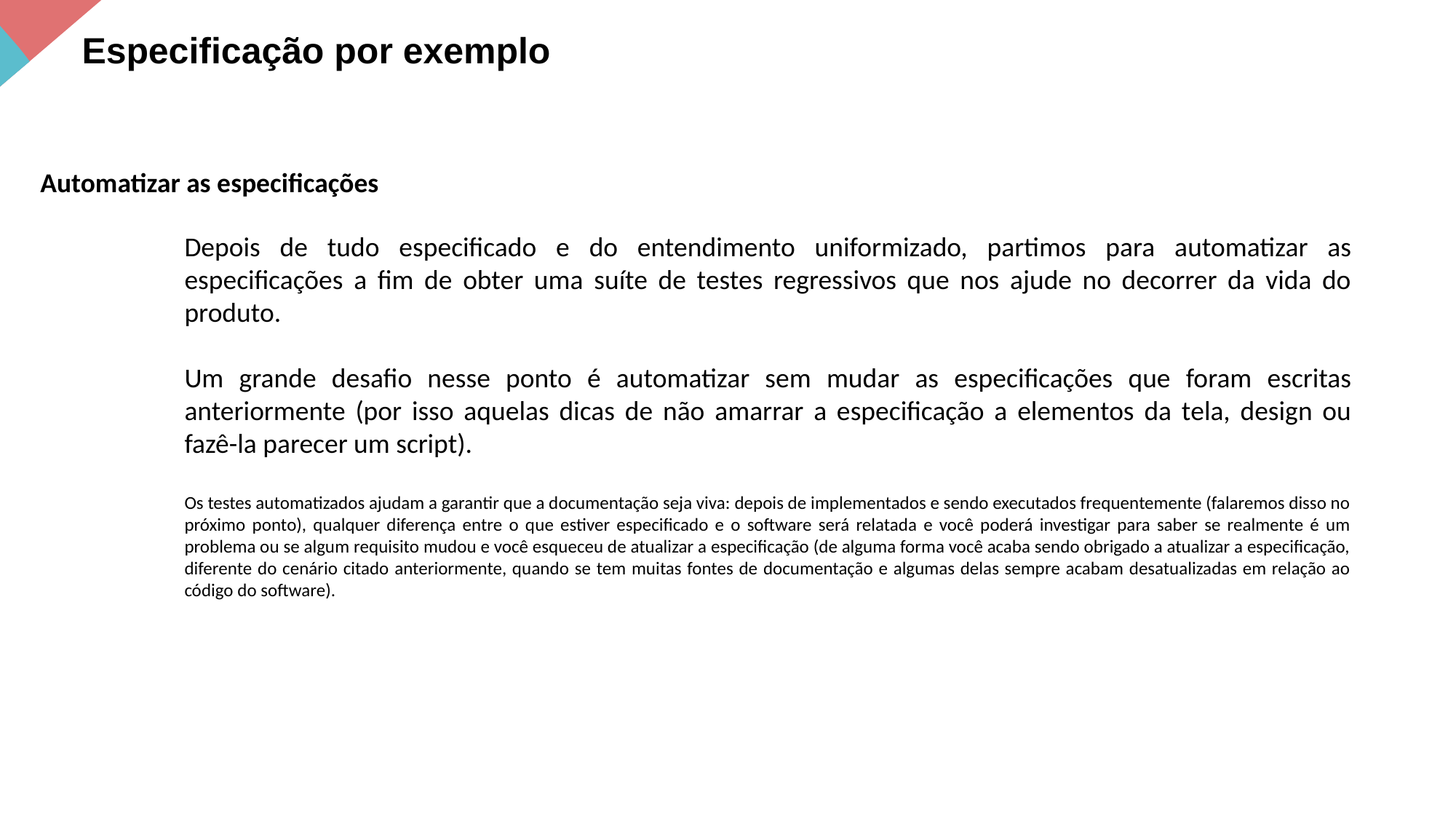

Especificação por exemplo
Automatizar as especificações
Depois de tudo especificado e do entendimento uniformizado, partimos para automatizar as especificações a fim de obter uma suíte de testes regressivos que nos ajude no decorrer da vida do produto.

Um grande desafio nesse ponto é automatizar sem mudar as especificações que foram escritas anteriormente (por isso aquelas dicas de não amarrar a especificação a elementos da tela, design ou fazê-la parecer um script).

Os testes automatizados ajudam a garantir que a documentação seja viva: depois de implementados e sendo executados frequentemente (falaremos disso no próximo ponto), qualquer diferença entre o que estiver especificado e o software será relatada e você poderá investigar para saber se realmente é um problema ou se algum requisito mudou e você esqueceu de atualizar a especificação (de alguma forma você acaba sendo obrigado a atualizar a especificação, diferente do cenário citado anteriormente, quando se tem muitas fontes de documentação e algumas delas sempre acabam desatualizadas em relação ao código do software).